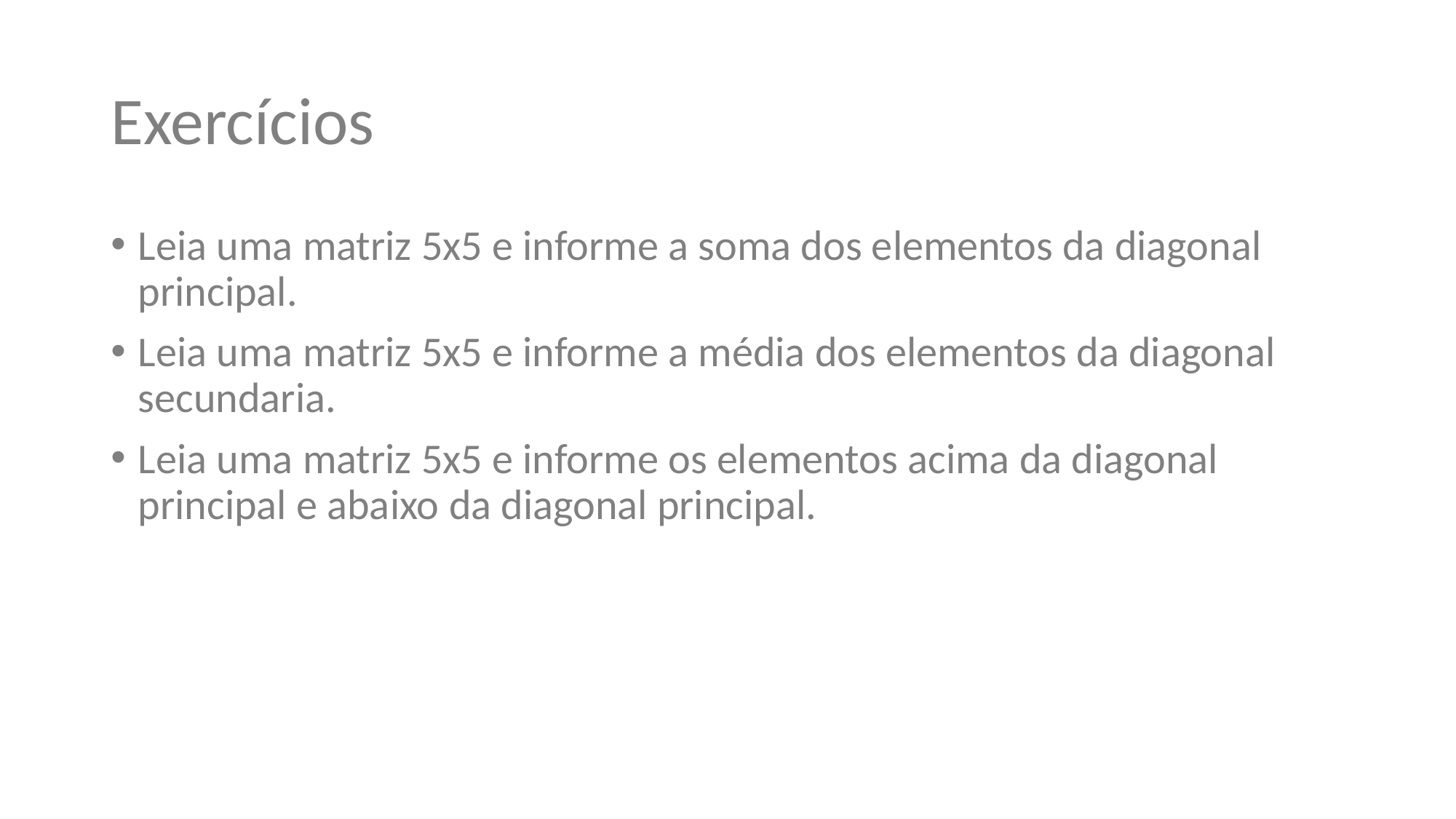

# Exercícios
Leia uma matriz 5x5 e informe a soma dos elementos da diagonal principal.
Leia uma matriz 5x5 e informe a média dos elementos da diagonal secundaria.
Leia uma matriz 5x5 e informe os elementos acima da diagonal principal e abaixo da diagonal principal.